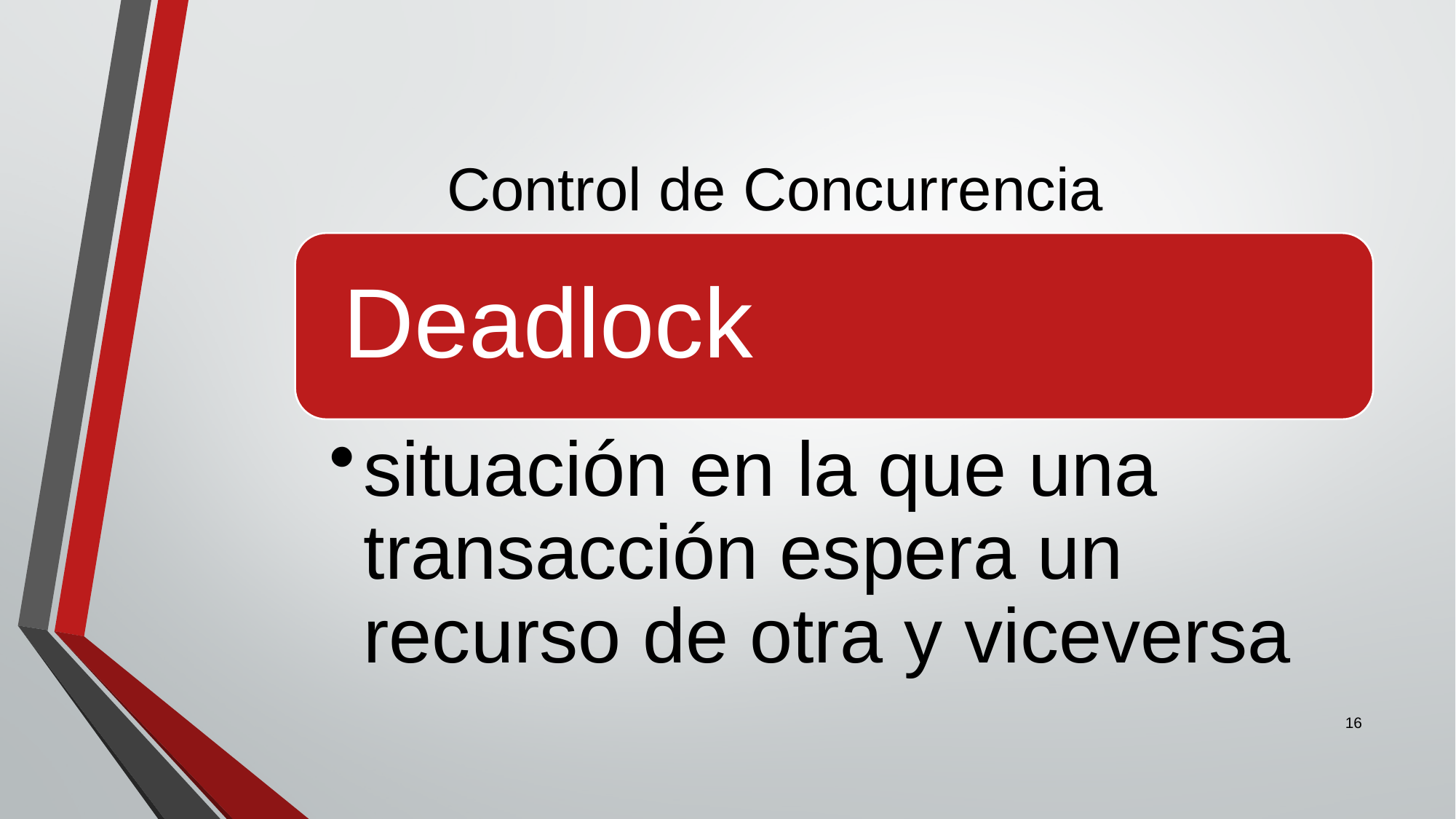

# Control de Concurrencia
Deadlock
situación en la que una transacción espera un recurso de otra y viceversa
16